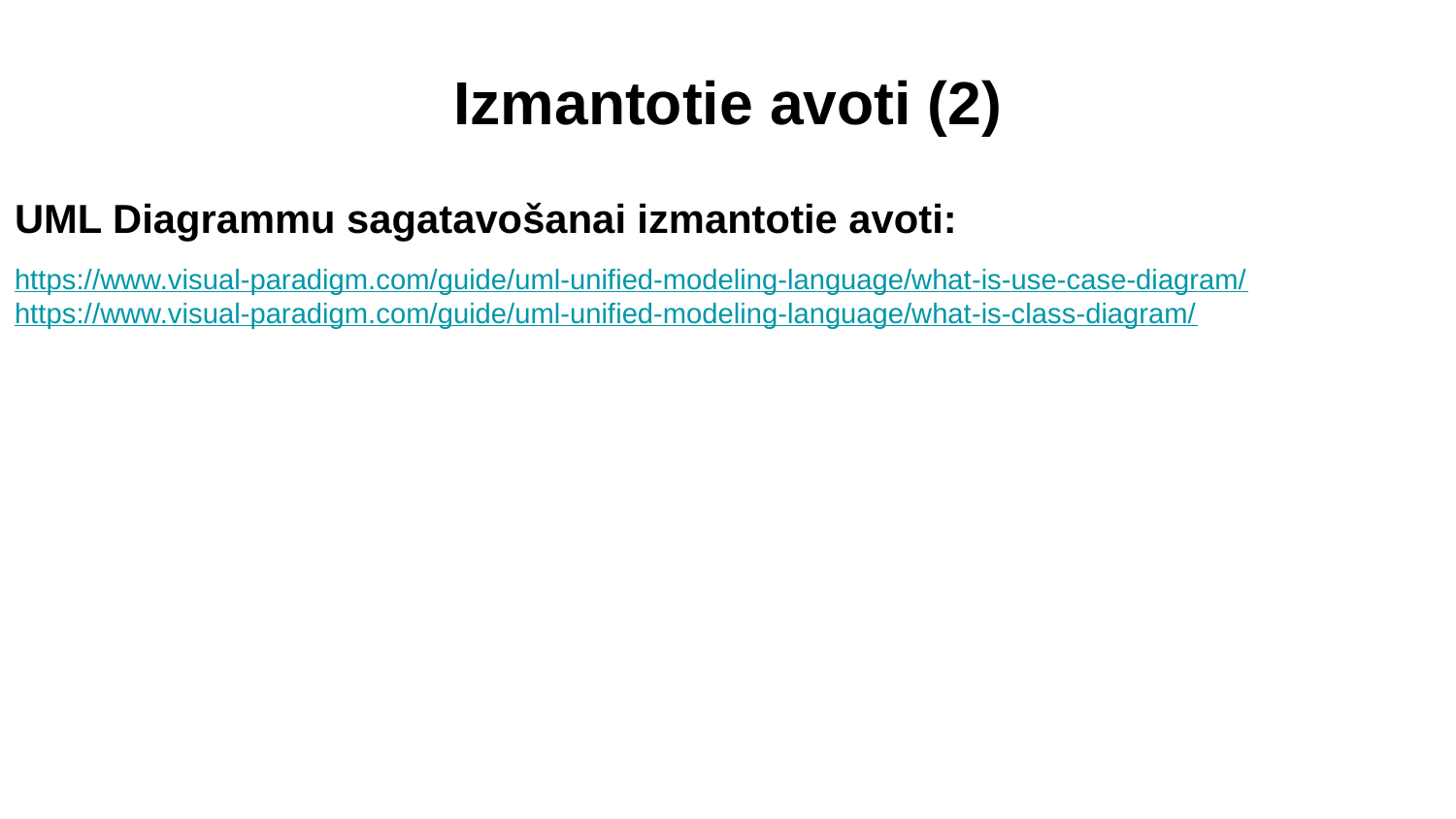

# Izmantotie avoti (2)
UML Diagrammu sagatavošanai izmantotie avoti:
https://www.visual-paradigm.com/guide/uml-unified-modeling-language/what-is-use-case-diagram/
https://www.visual-paradigm.com/guide/uml-unified-modeling-language/what-is-class-diagram/